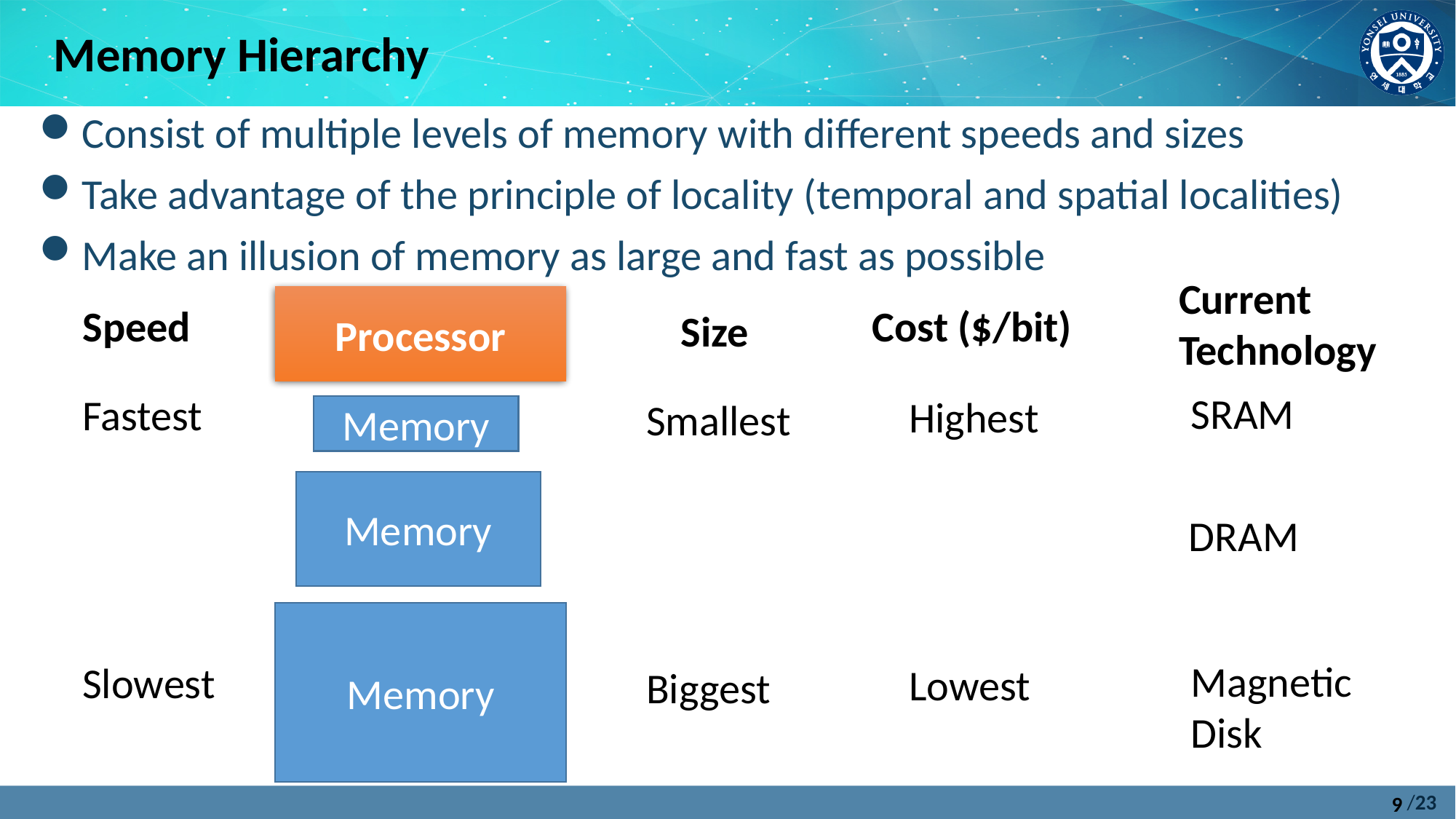

Memory Hierarchy
Consist of multiple levels of memory with different speeds and sizes
Take advantage of the principle of locality (temporal and spatial localities)
Make an illusion of memory as large and fast as possible
Current
Technology
Processor
Speed
Cost ($/bit)
Size
SRAM
Fastest
Highest
Smallest
Memory
Memory
DRAM
Memory
Magnetic
Disk
Slowest
Lowest
Biggest
9